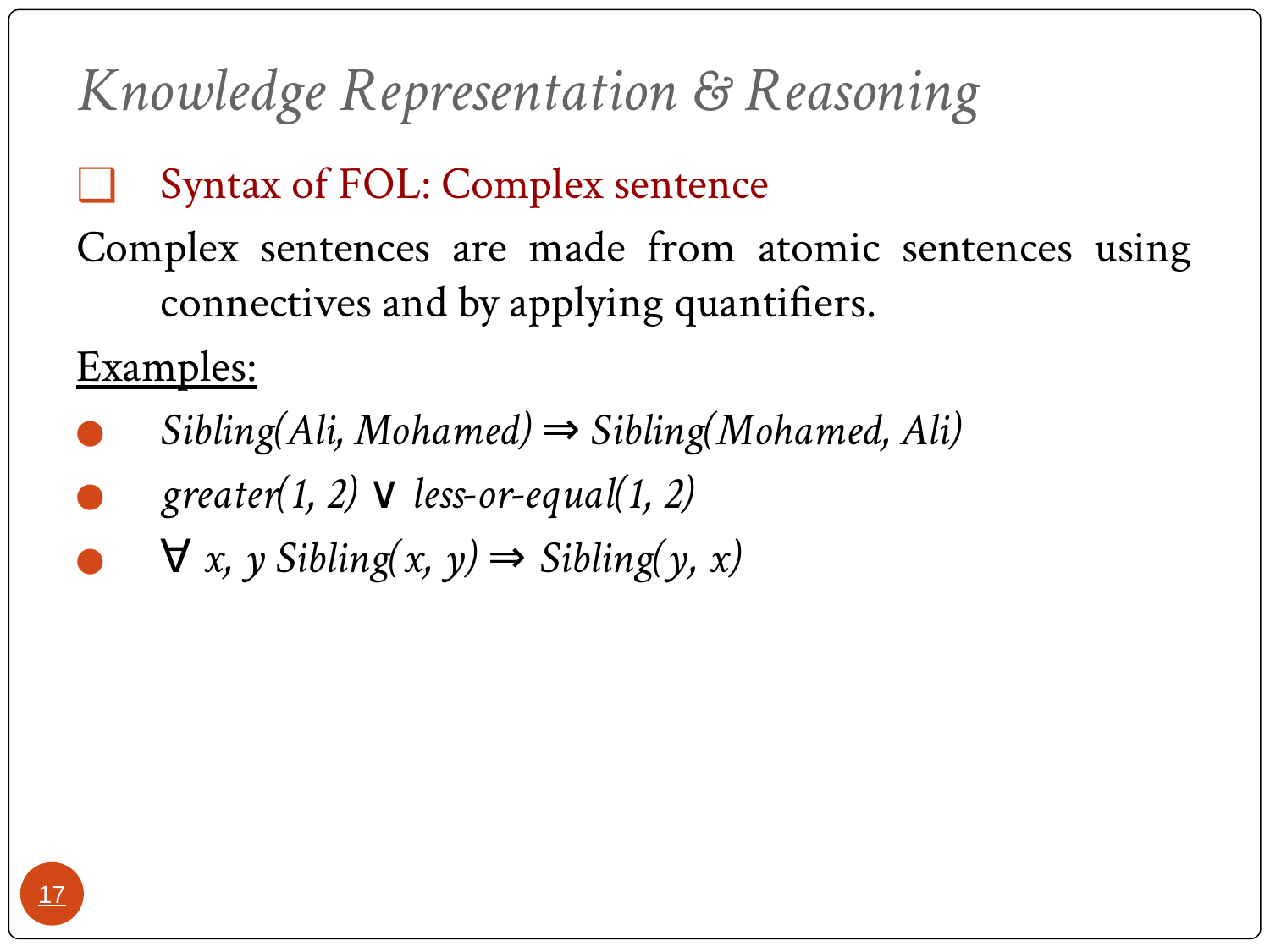

# Knowledge Representation & Reasoning
Syntax of FOL: Complex sentence
Complex sentences are made from atomic sentences using connectives and by applying quantifiers.
Examples:
Sibling(Ali, Mohamed) ⇒ Sibling(Mohamed, Ali)
greater(1, 2) ∨ less-or-equal(1, 2)
∀ x, y Sibling(x, y) ⇒ Sibling(y, x)

17